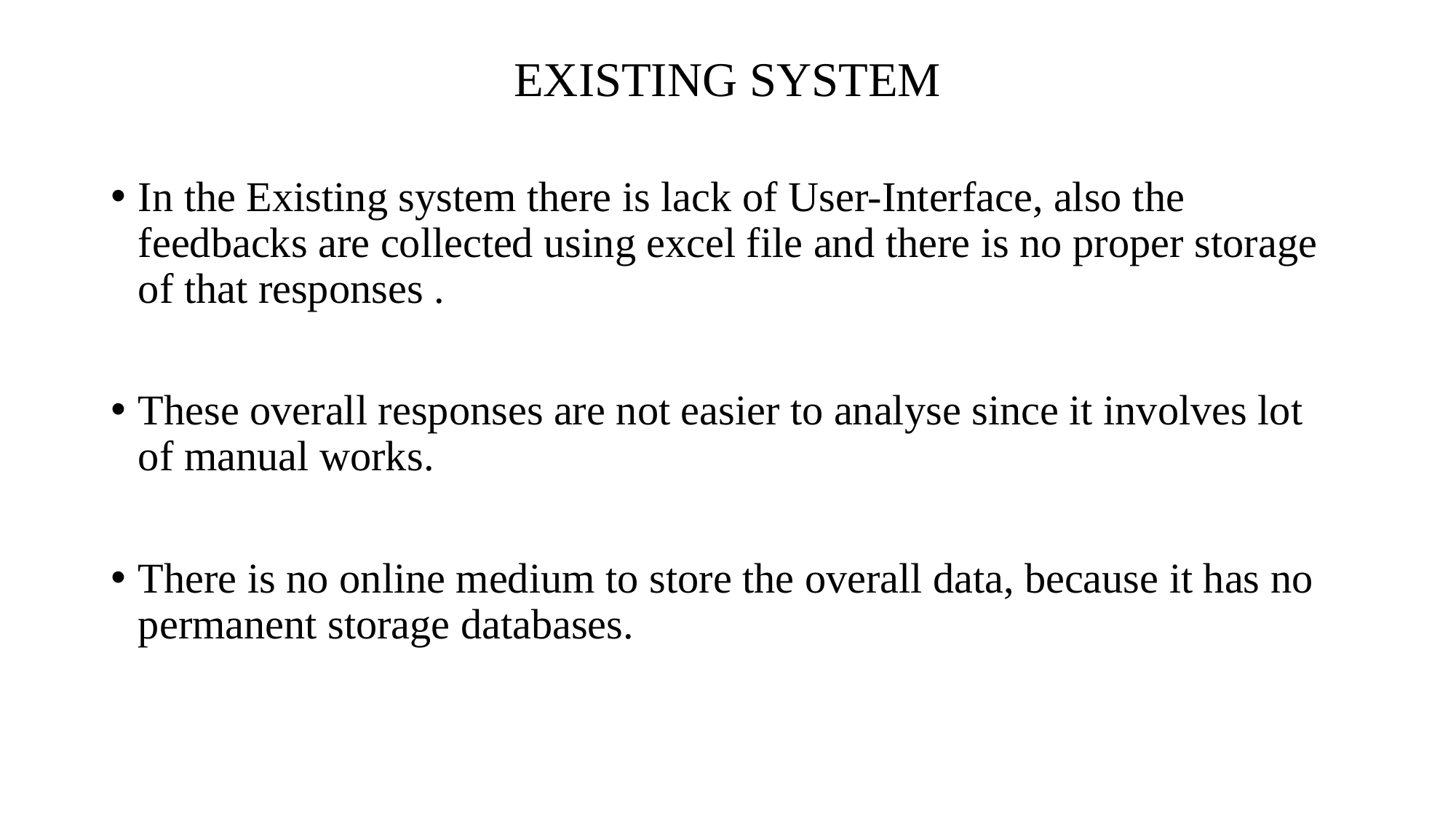

# EXISTING SYSTEM
In the Existing system there is lack of User-Interface, also the feedbacks are collected using excel file and there is no proper storage of that responses .

These overall responses are not easier to analyse since it involves lot of manual works.

There is no online medium to store the overall data, because it has no permanent storage databases.